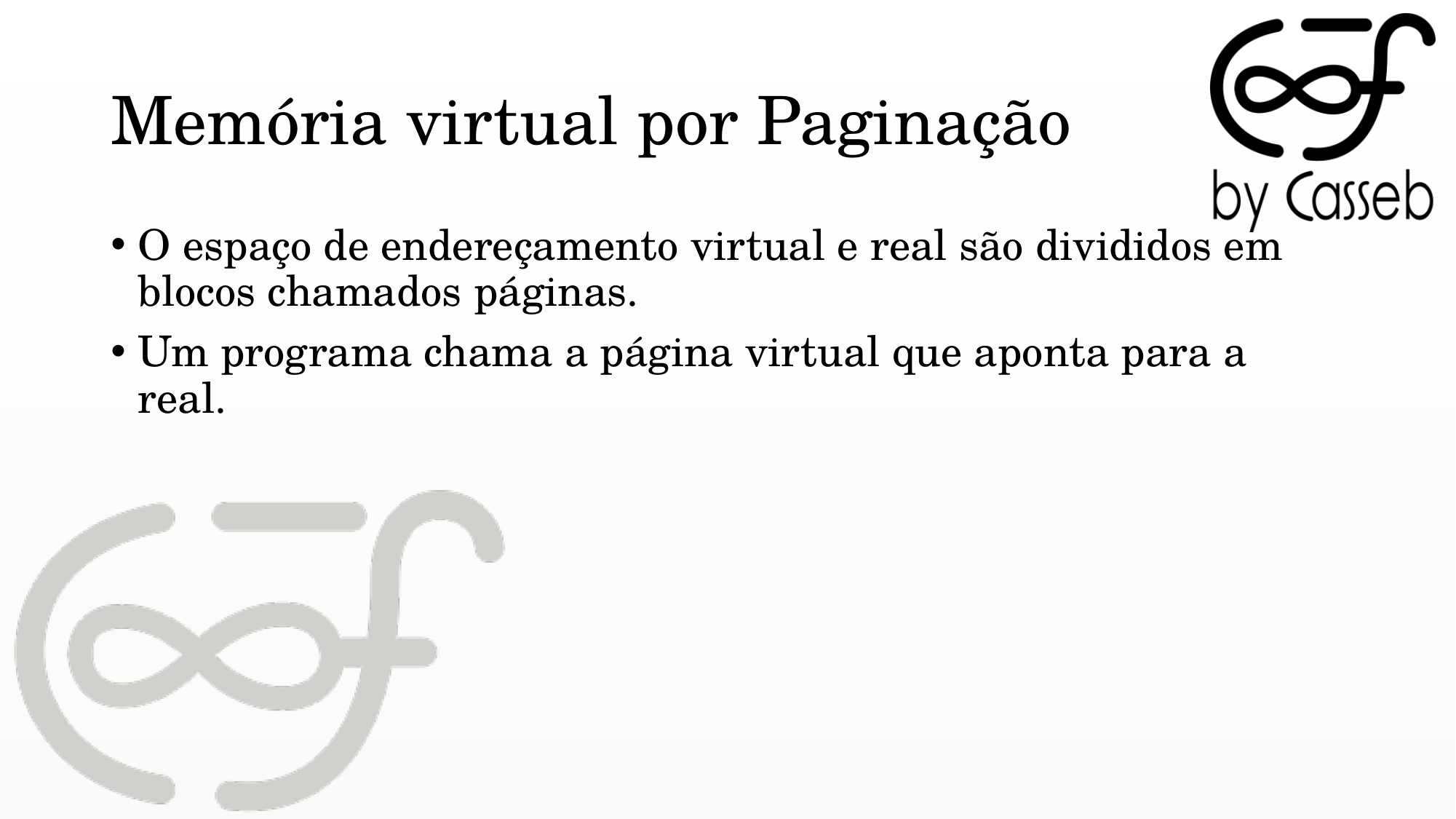

# Memória virtual por Paginação
O espaço de endereçamento virtual e real são divididos em blocos chamados páginas.
Um programa chama a página virtual que aponta para a real.